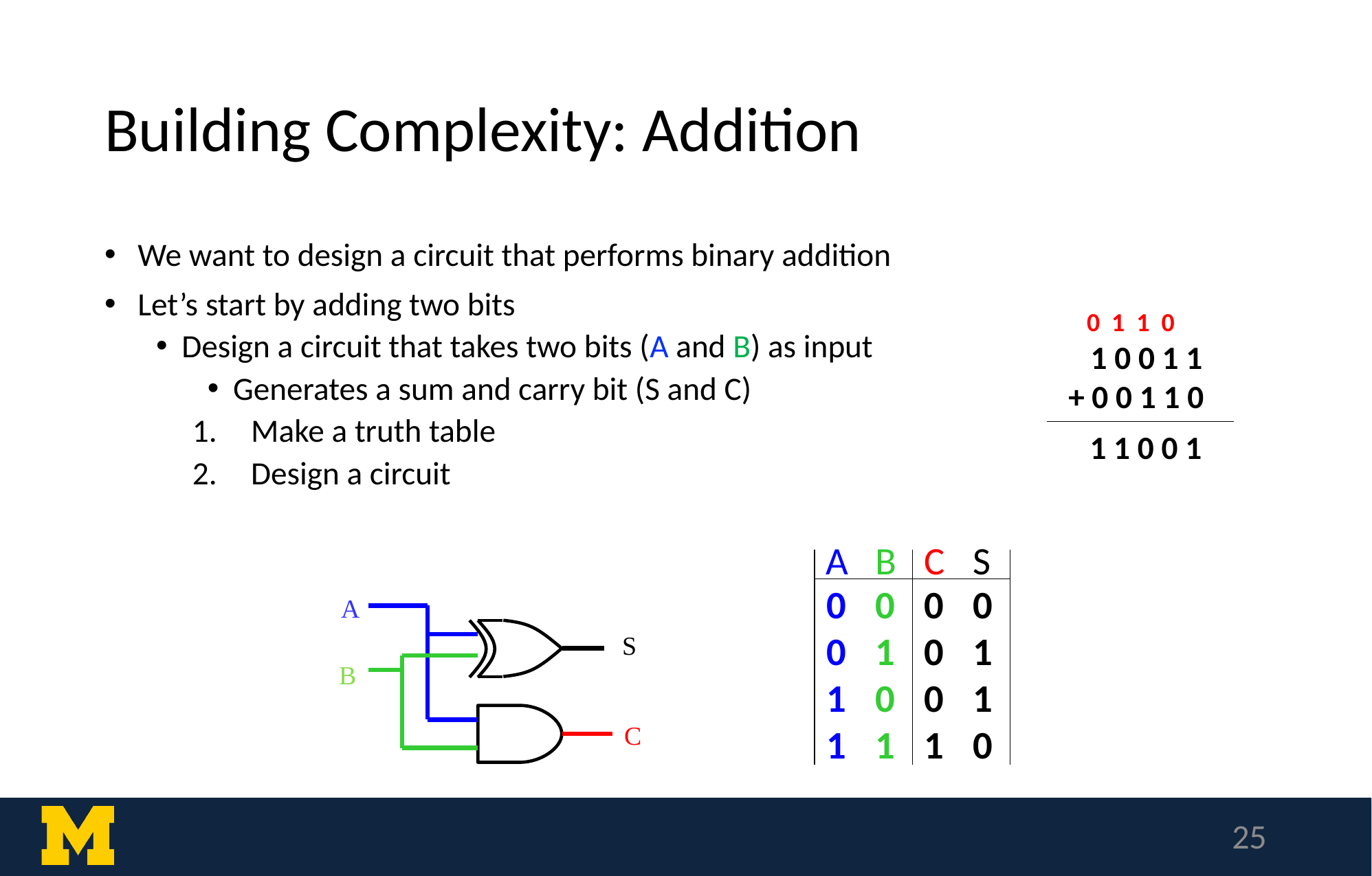

# Building Complexity: Addition
 We want to design a circuit that performs binary addition
 Let’s start by adding two bits
Design a circuit that takes two bits (A and B) as input
Generates a sum and carry bit (S and C)
Make a truth table
Design a circuit

  0  1  1  0
   1 0 0 1 1
+ 0 0 1 1 0
   1 1 0 0 1
A
B
C
S
0
0
1
1
0
1
0
1
0
0
0
1
0
1
1
0
A

S
B
C
25